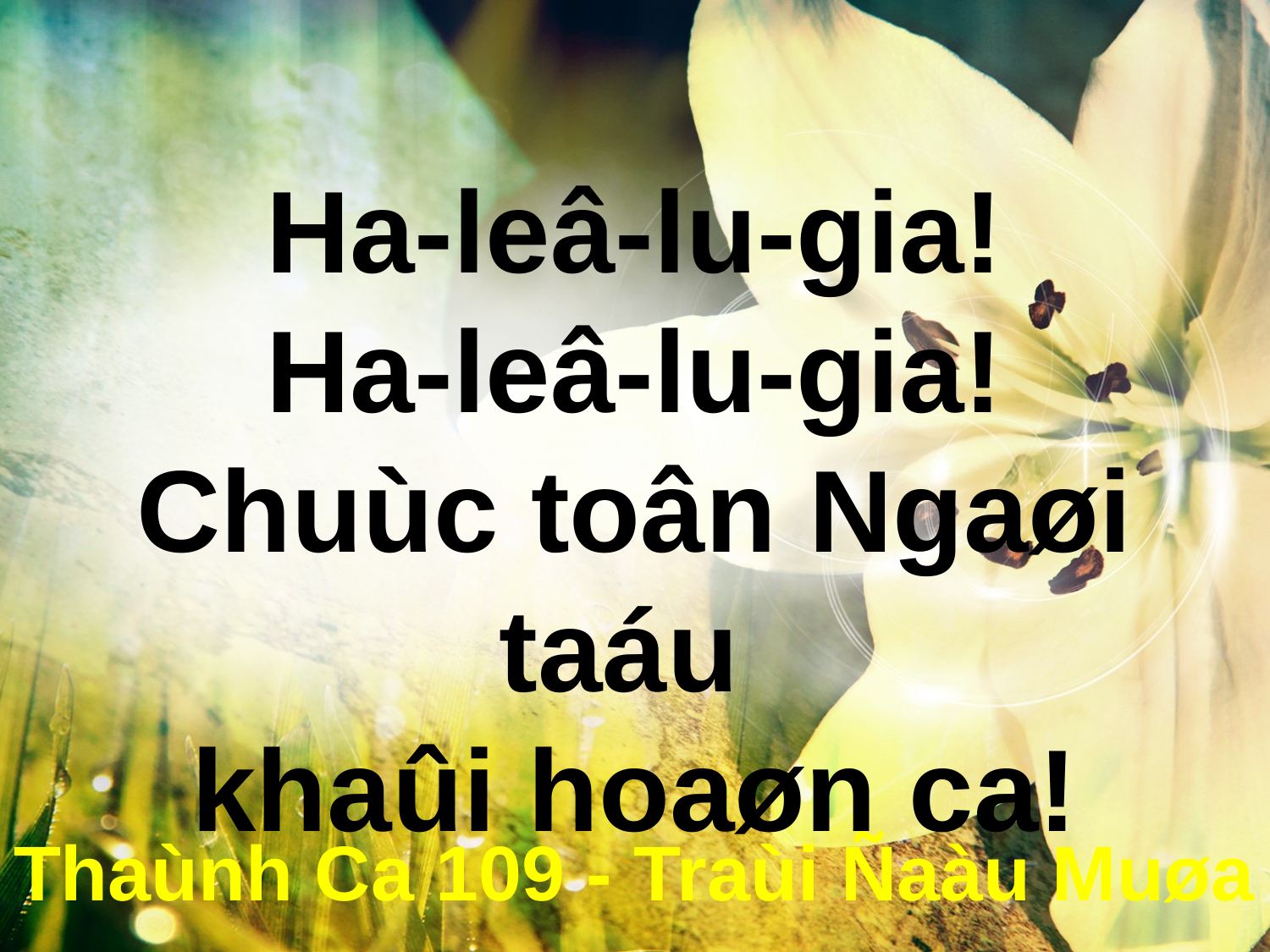

Ha-leâ-lu-gia!
Ha-leâ-lu-gia!
Chuùc toân Ngaøi taáu
khaûi hoaøn ca!
Thaùnh Ca 109 - Traùi Ñaàu Muøa